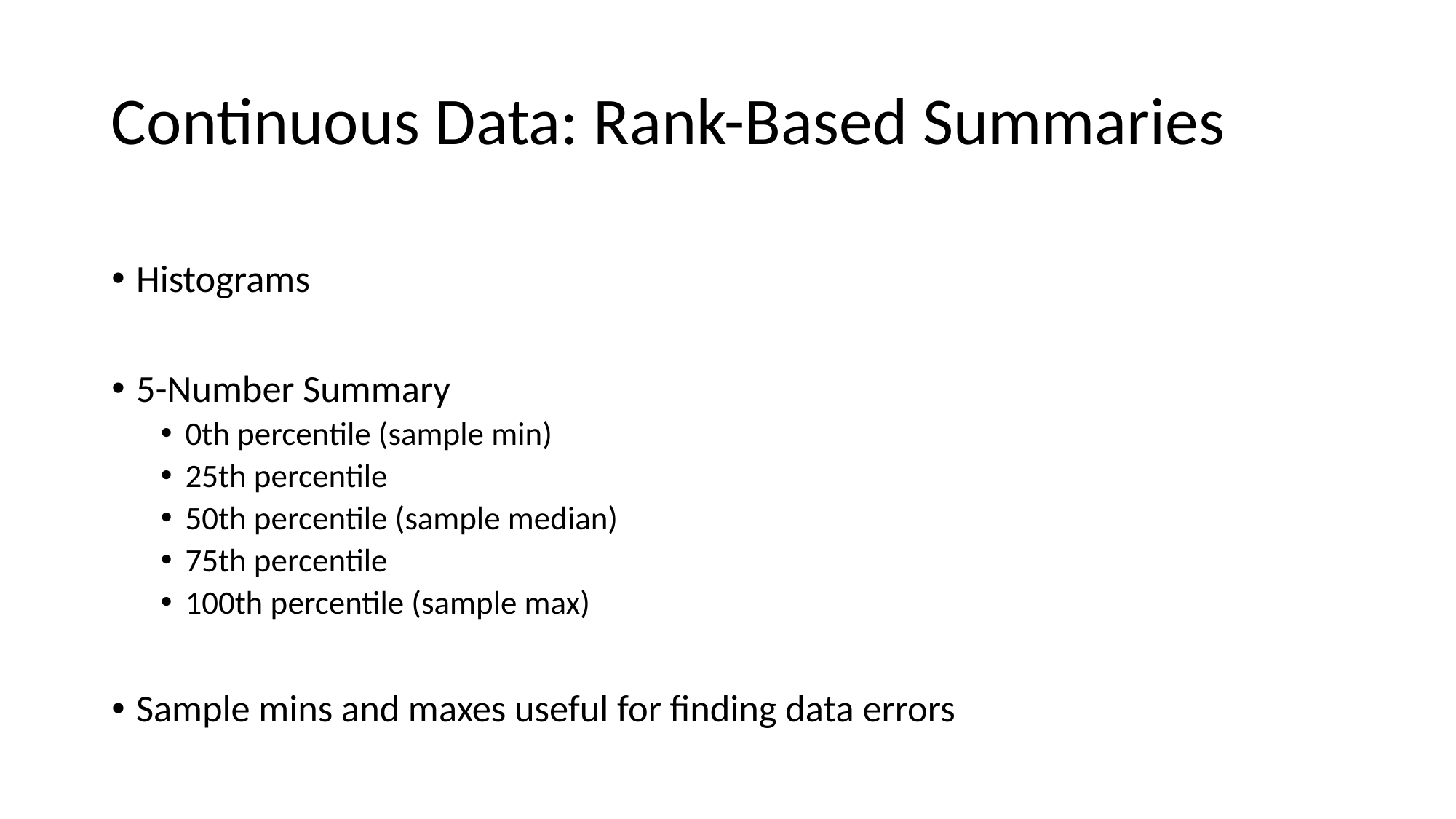

# Continuous Data: Rank-Based Summaries

Histograms

5-Number Summary
0th percentile (sample min)
25th percentile
50th percentile (sample median)
75th percentile
100th percentile (sample max)

Sample mins and maxes useful for finding data errors